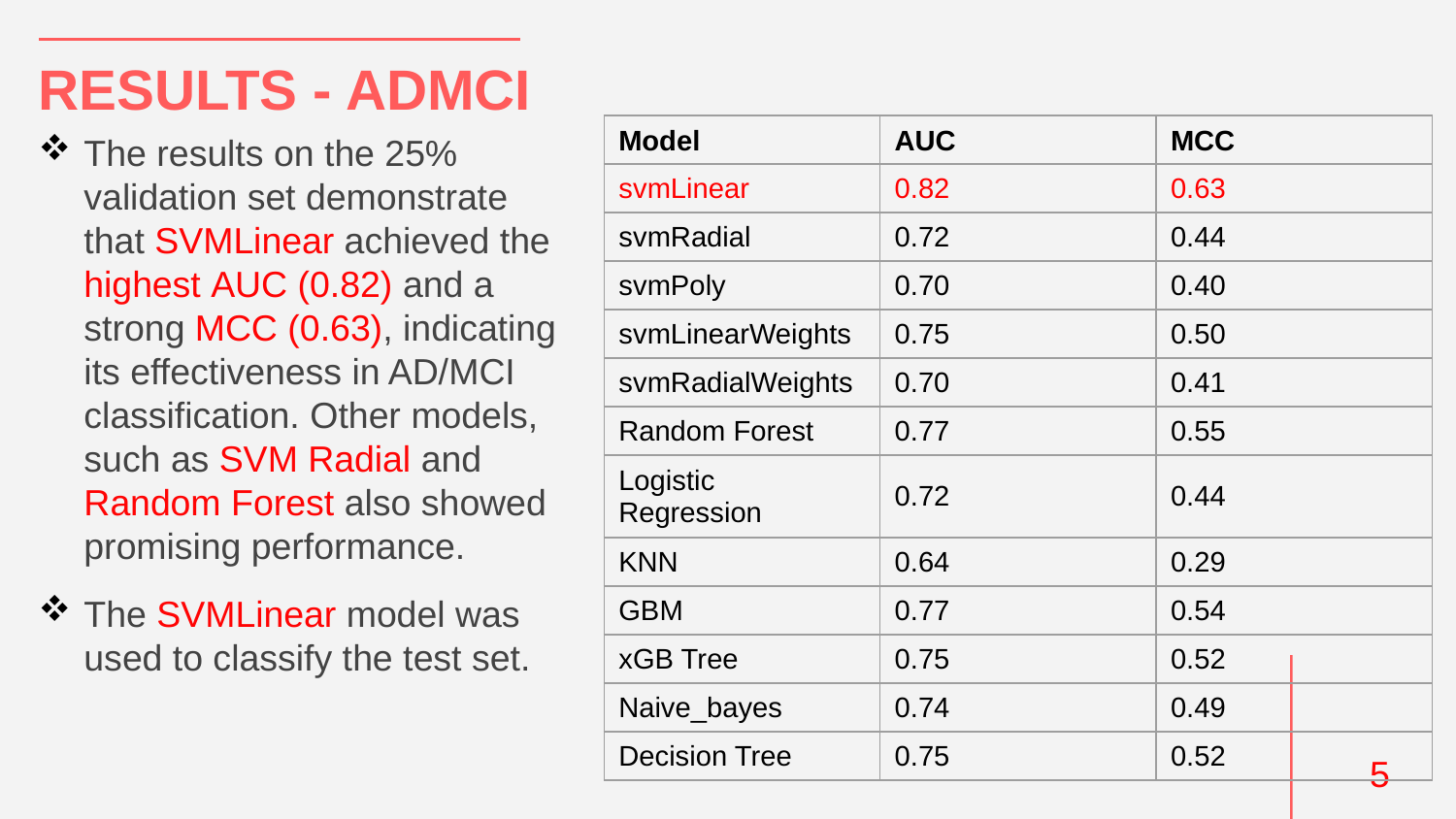

# RESULTS - ADMCI
The results on the 25% validation set demonstrate that SVMLinear achieved the highest AUC (0.82) and a strong MCC (0.63), indicating its effectiveness in AD/MCI classification. Other models, such as SVM Radial and Random Forest also showed promising performance.
The SVMLinear model was used to classify the test set.
| Model | AUC | MCC |
| --- | --- | --- |
| svmLinear | 0.82 | 0.63 |
| svmRadial | 0.72 | 0.44 |
| svmPoly | 0.70 | 0.40 |
| svmLinearWeights | 0.75 | 0.50 |
| svmRadialWeights | 0.70 | 0.41 |
| Random Forest | 0.77 | 0.55 |
| Logistic Regression | 0.72 | 0.44 |
| KNN | 0.64 | 0.29 |
| GBM | 0.77 | 0.54 |
| xGB Tree | 0.75 | 0.52 |
| Naive\_bayes | 0.74 | 0.49 |
| Decision Tree | 0.75 | 0.52 |
5